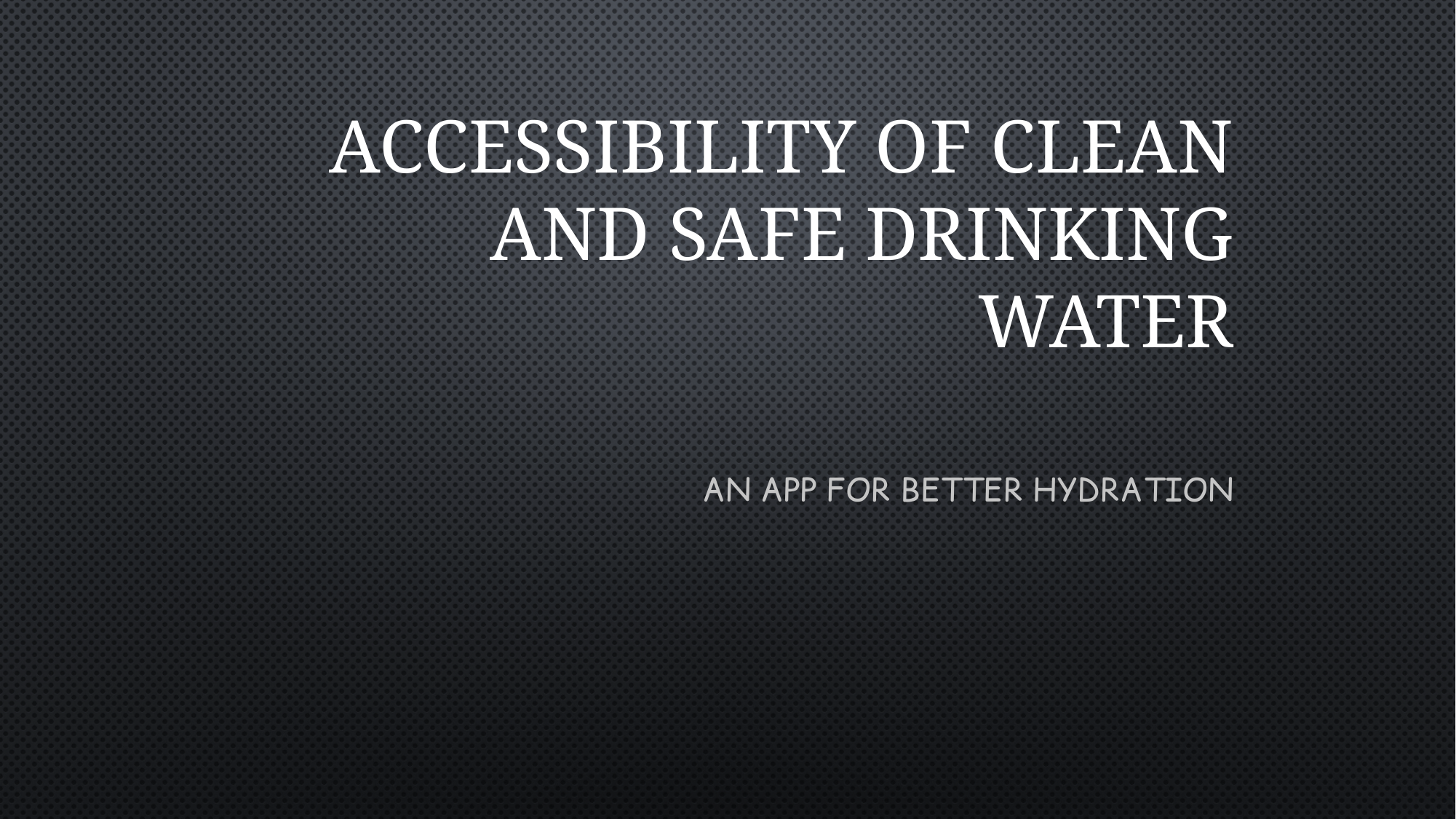

# ACCESSIBILITY OF CLEAN AND SAFE DRINKING WATER

AN APP FOR BETTER HYDRATION